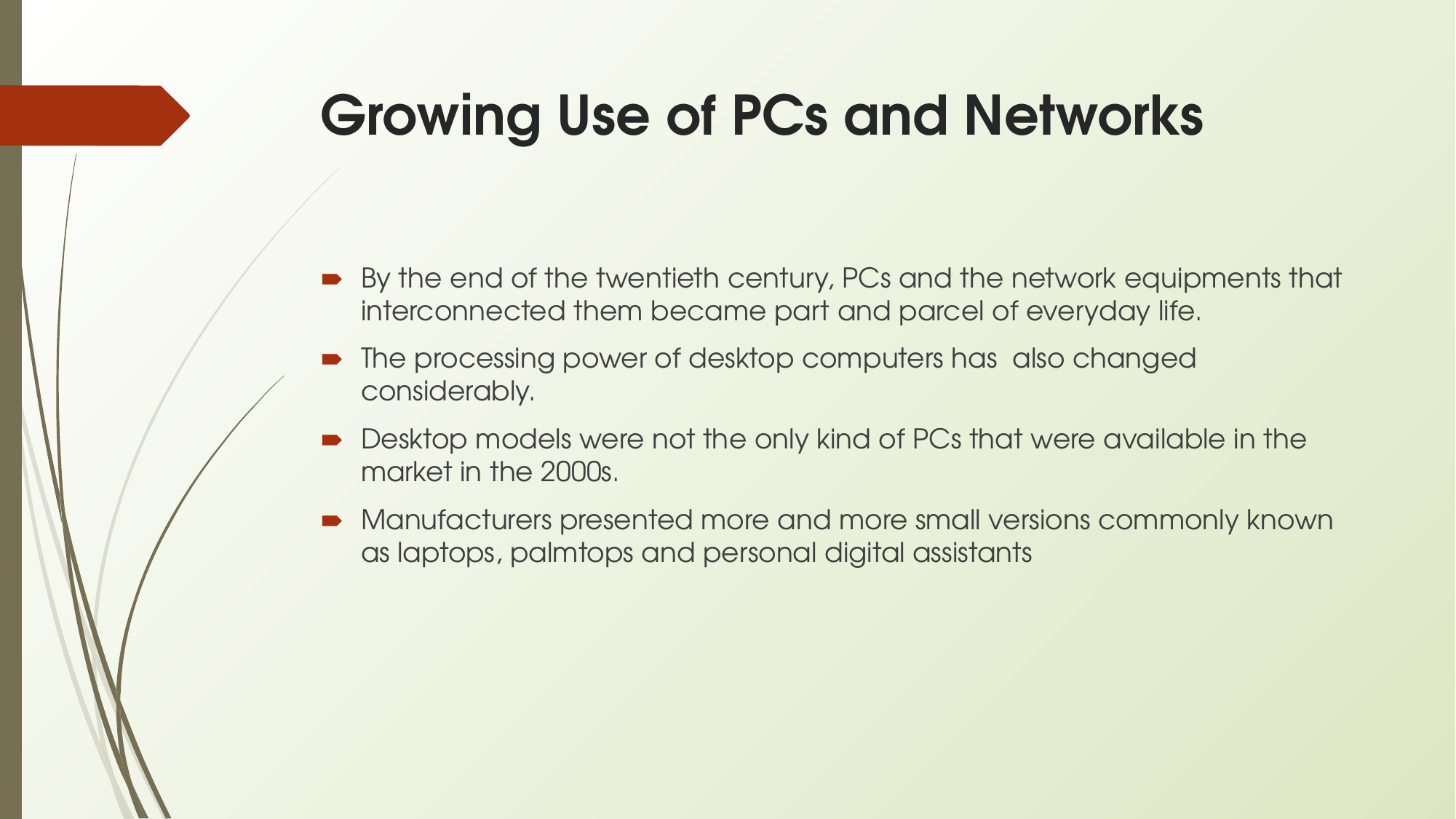

# Growing Use of PCs and Networks
By the end of the twentieth century, PCs and the network equipments that interconnected them became part and parcel of everyday life.
The processing power of desktop computers has  also changed considerably.
Desktop models were not the only kind of PCs that were available in the market in the 2000s.
Manufacturers presented more and more small versions commonly known as laptops, palmtops and personal digital assistants